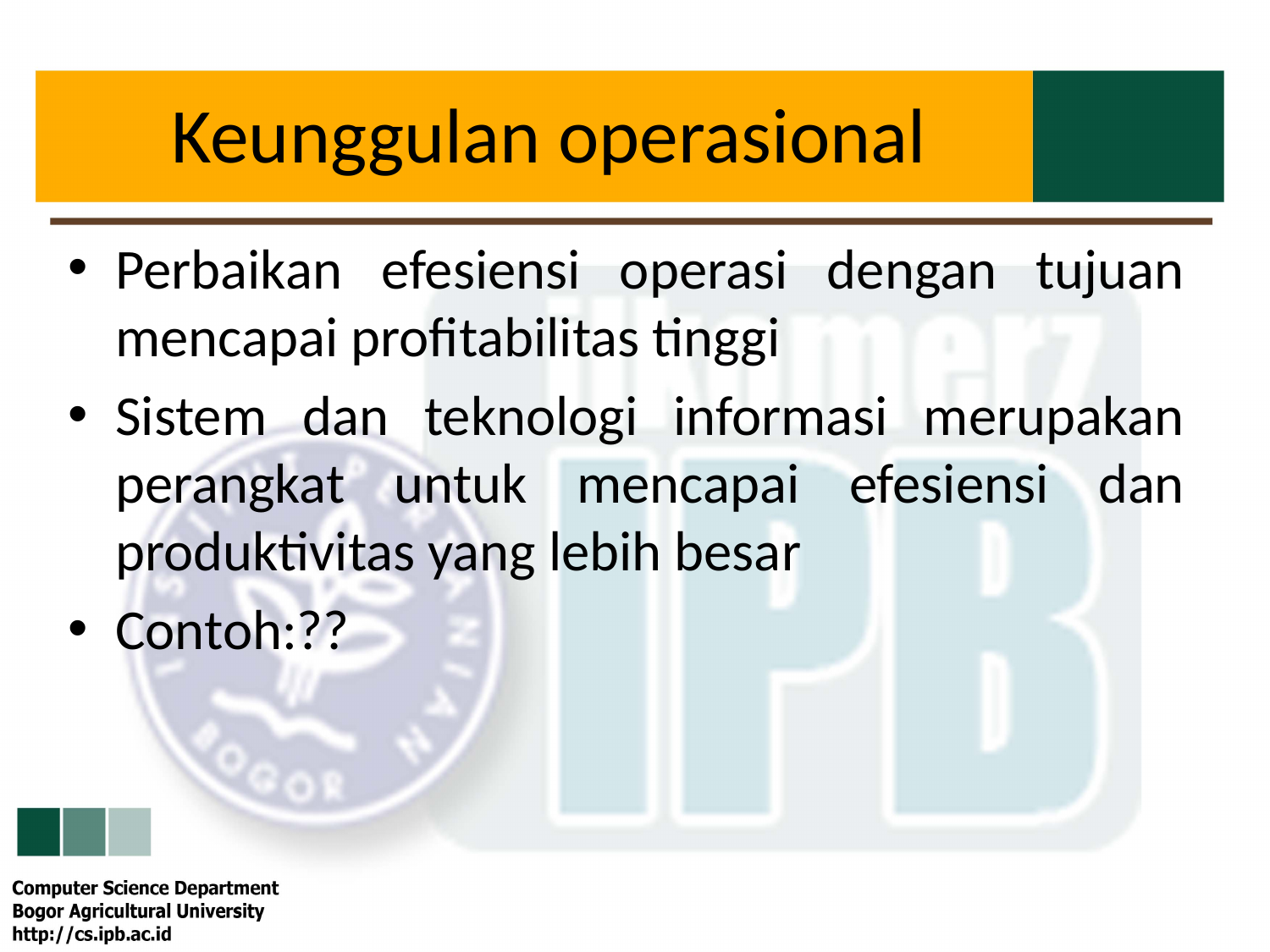

# Keunggulan operasional
Perbaikan efesiensi operasi dengan tujuan mencapai profitabilitas tinggi
Sistem dan teknologi informasi merupakan perangkat untuk mencapai efesiensi dan produktivitas yang lebih besar
Contoh:??